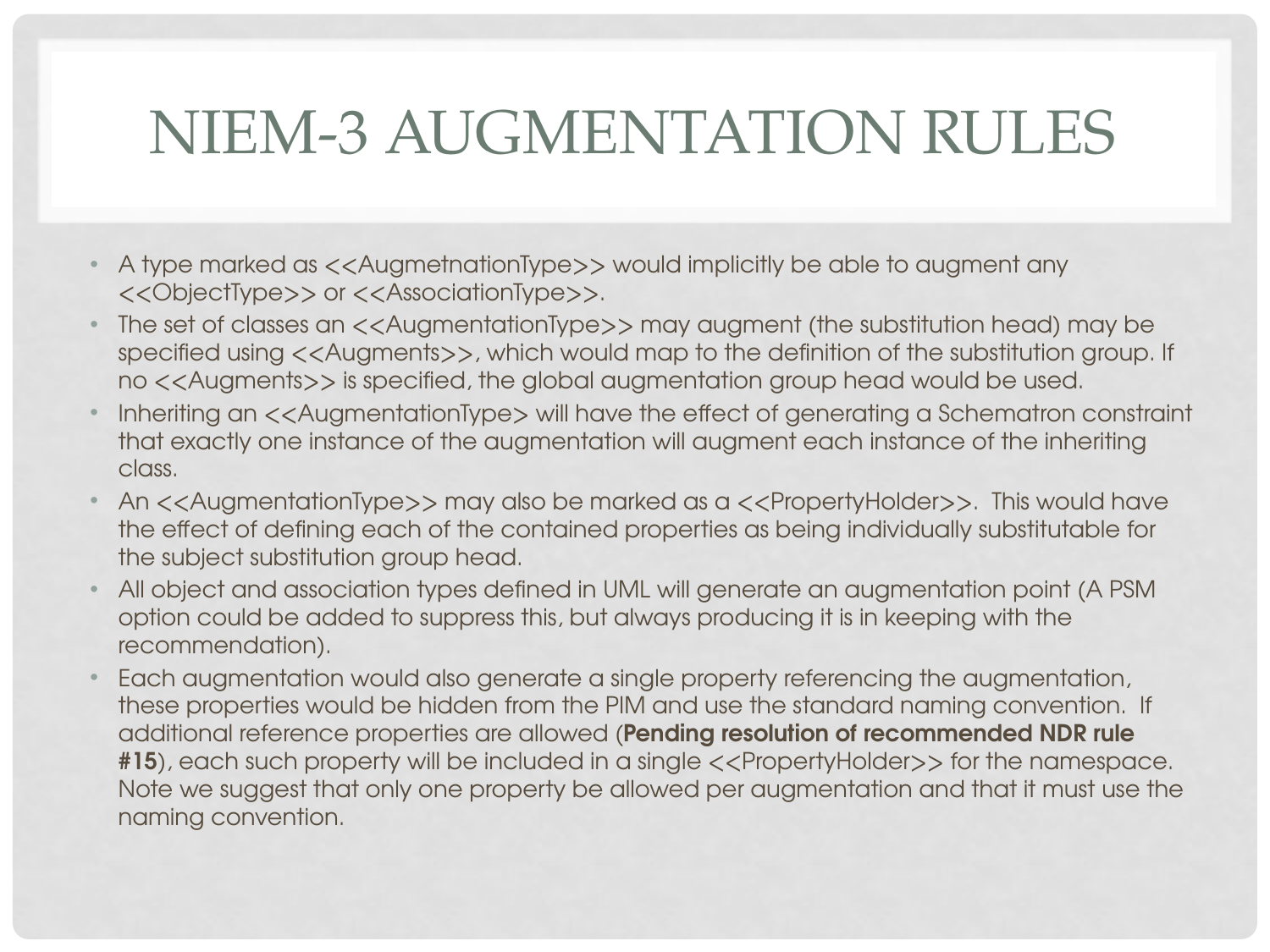

# NIEM-3 Augmentation Rules
A type marked as <<AugmetnationType>> would implicitly be able to augment any <<ObjectType>> or <<AssociationType>>.
The set of classes an <<AugmentationType>> may augment (the substitution head) may be specified using <<Augments>>, which would map to the definition of the substitution group. If no <<Augments>> is specified, the global augmentation group head would be used.
Inheriting an <<AugmentationType> will have the effect of generating a Schematron constraint that exactly one instance of the augmentation will augment each instance of the inheriting class.
An <<AugmentationType>> may also be marked as a <<PropertyHolder>>.  This would have the effect of defining each of the contained properties as being individually substitutable for the subject substitution group head.
All object and association types defined in UML will generate an augmentation point (A PSM option could be added to suppress this, but always producing it is in keeping with the recommendation).
Each augmentation would also generate a single property referencing the augmentation, these properties would be hidden from the PIM and use the standard naming convention.  If additional reference properties are allowed (Pending resolution of recommended NDR rule #15), each such property will be included in a single <<PropertyHolder>> for the namespace. Note we suggest that only one property be allowed per augmentation and that it must use the naming convention.